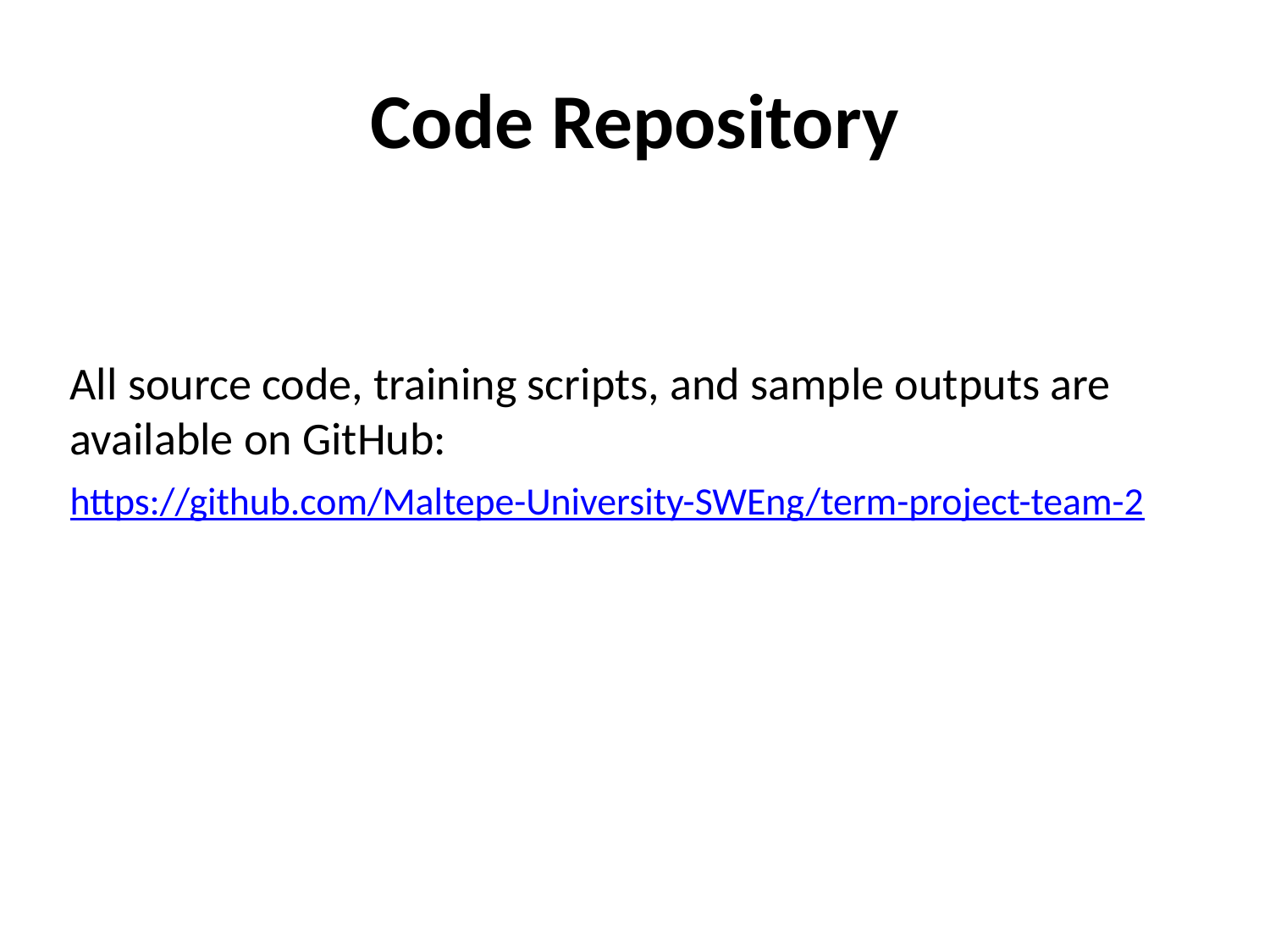

# Code Repository
All source code, training scripts, and sample outputs are available on GitHub:
https://github.com/Maltepe-University-SWEng/term-project-team-2